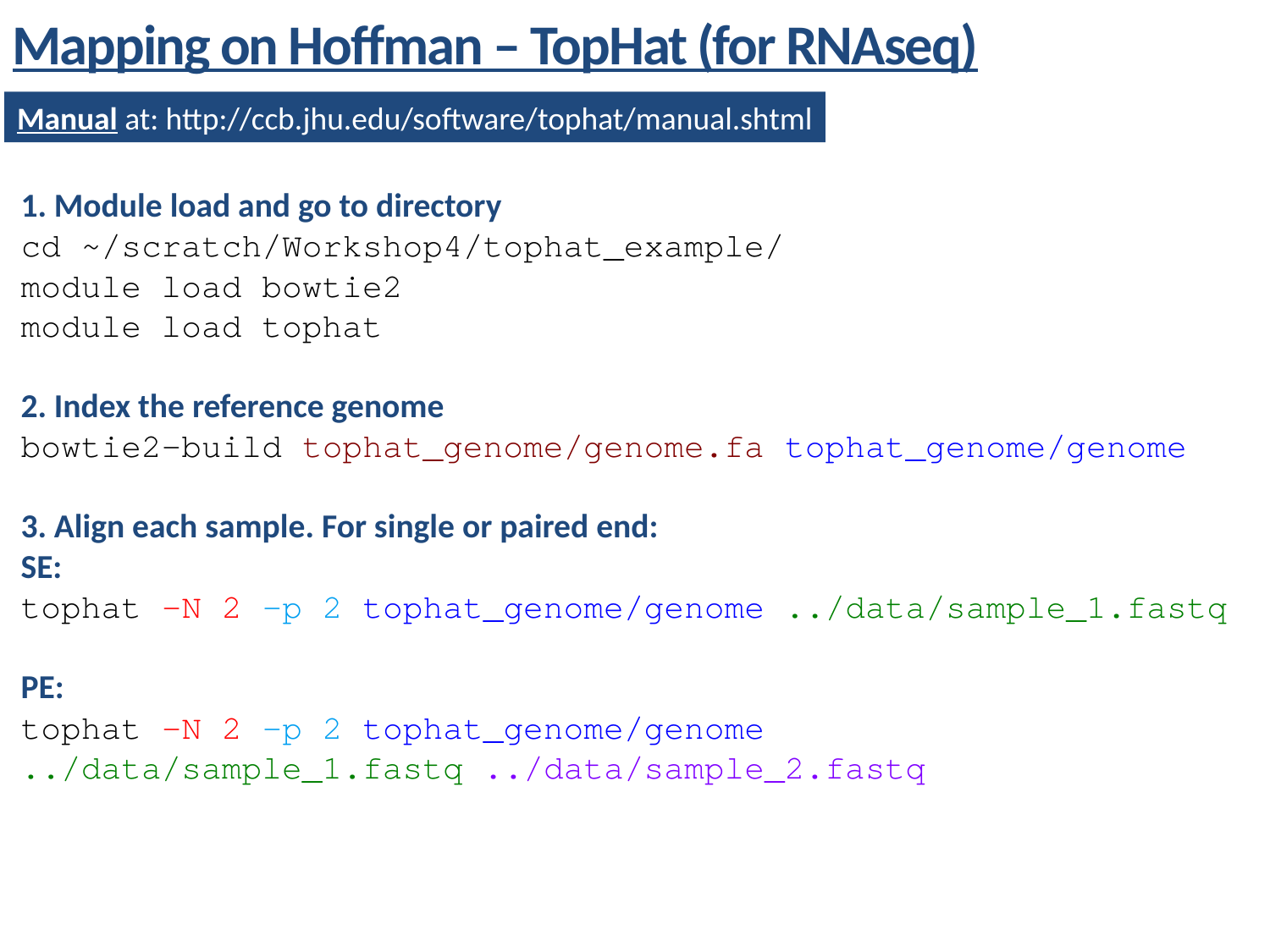

Mapping on Hoffman – TopHat (for RNAseq)
Manual at: http://ccb.jhu.edu/software/tophat/manual.shtml

1. Module load and go to directory
cd ~/scratch/Workshop4/tophat_example/
module load bowtie2
module load tophat

2. Index the reference genome
bowtie2-build tophat_genome/genome.fa tophat_genome/genome

3. Align each sample. For single or paired end:
SE:
tophat -N 2 -p 2 tophat_genome/genome ../data/sample_1.fastq

PE:
tophat -N 2 -p 2 tophat_genome/genome ../data/sample_1.fastq ../data/sample_2.fastq